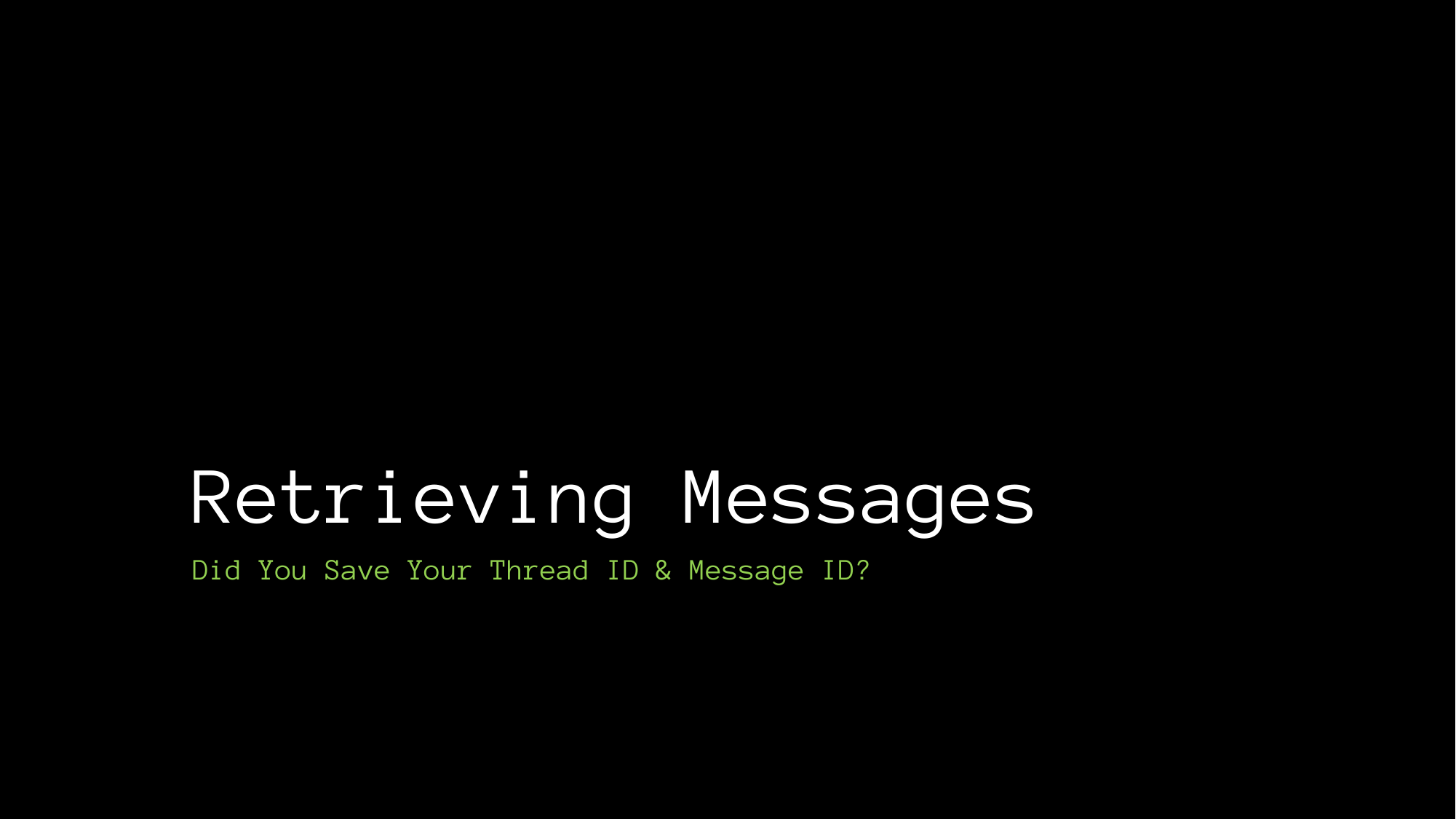

# Retrieving Messages
Did You Save Your Thread ID & Message ID?